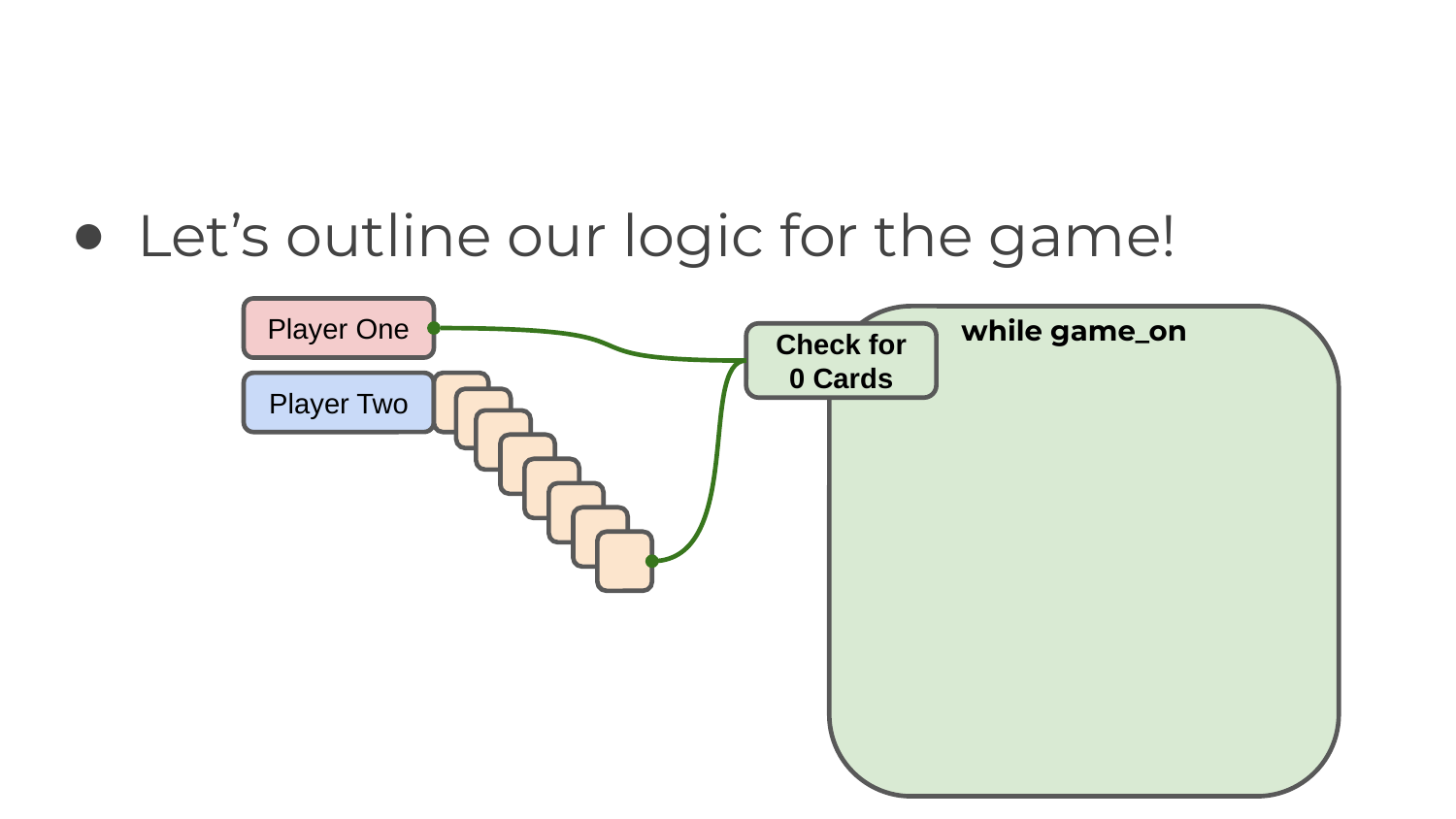

Let’s outline our logic for the game!
Player One
while game_on

Check for 0 Cards
Player Two